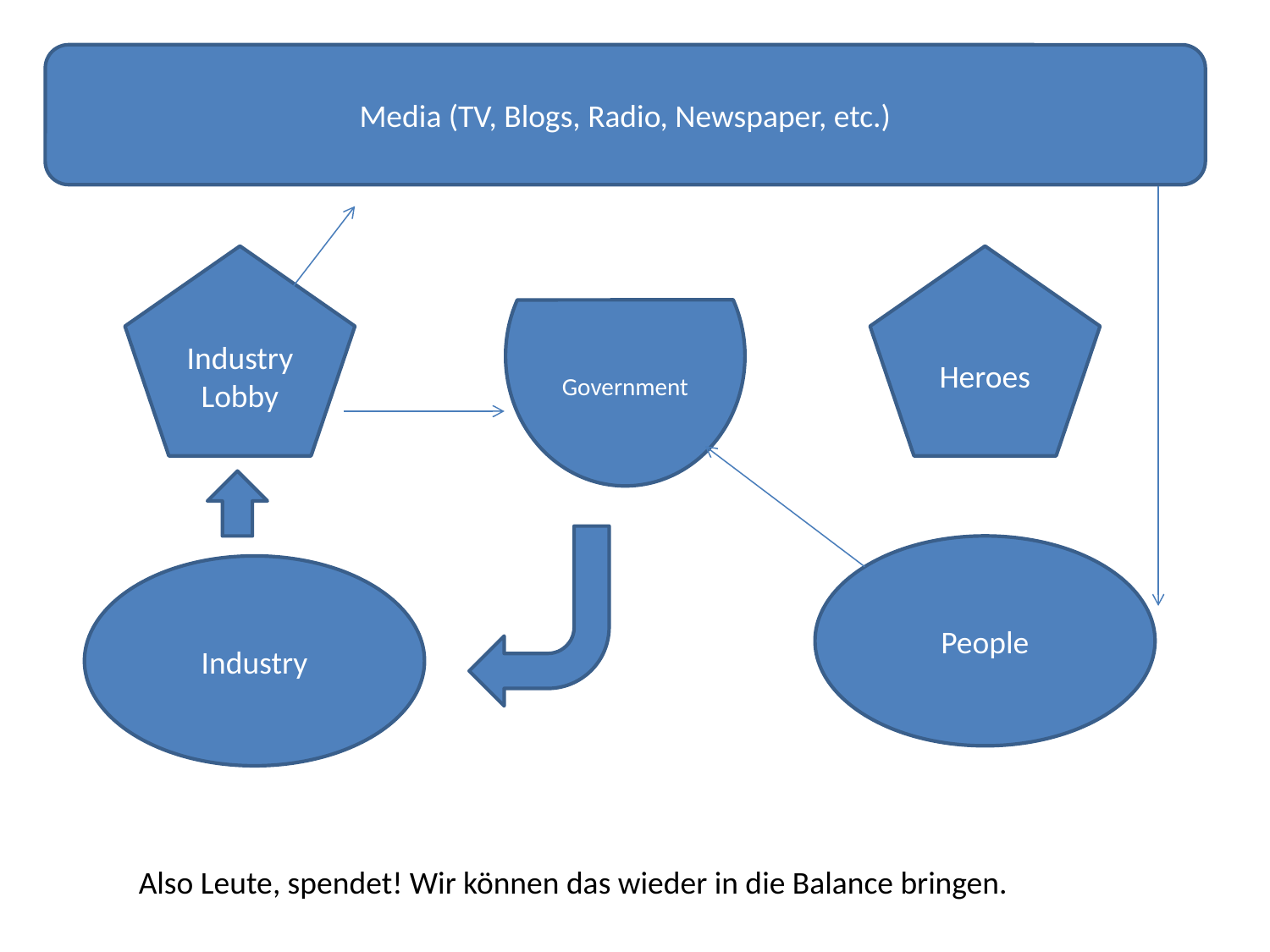

Media (TV, Blogs, Radio, Newspaper, etc.)

Government
Industry
Lobby
Heroes

People
Industry
Also Leute, spendet! Wir können das wieder in die Balance bringen.